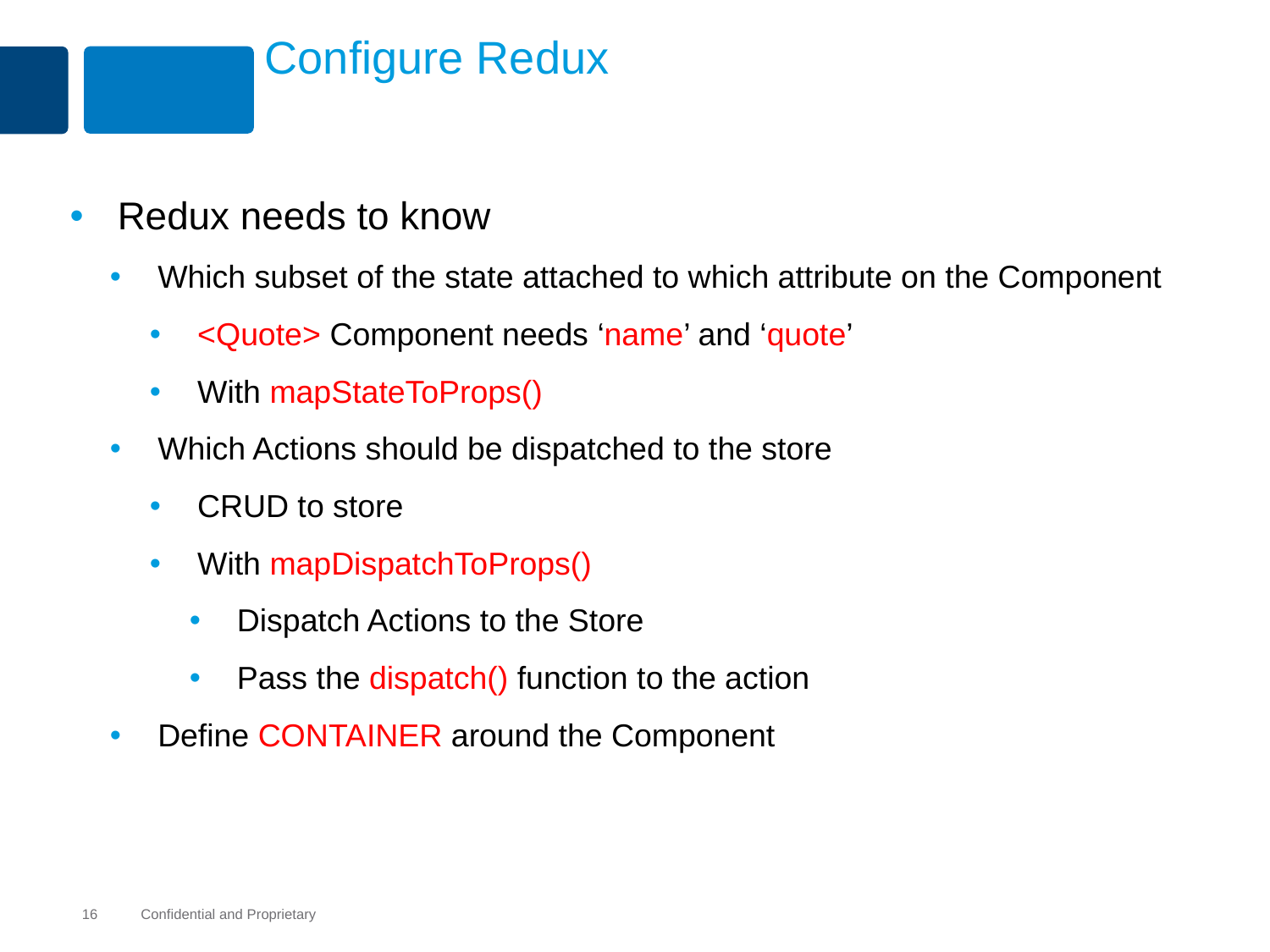

# Configure Redux
Redux needs to know
Which subset of the state attached to which attribute on the Component
<Quote> Component needs ‘name’ and ‘quote’
With mapStateToProps()
Which Actions should be dispatched to the store
CRUD to store
With mapDispatchToProps()
Dispatch Actions to the Store
Pass the dispatch() function to the action
Define CONTAINER around the Component